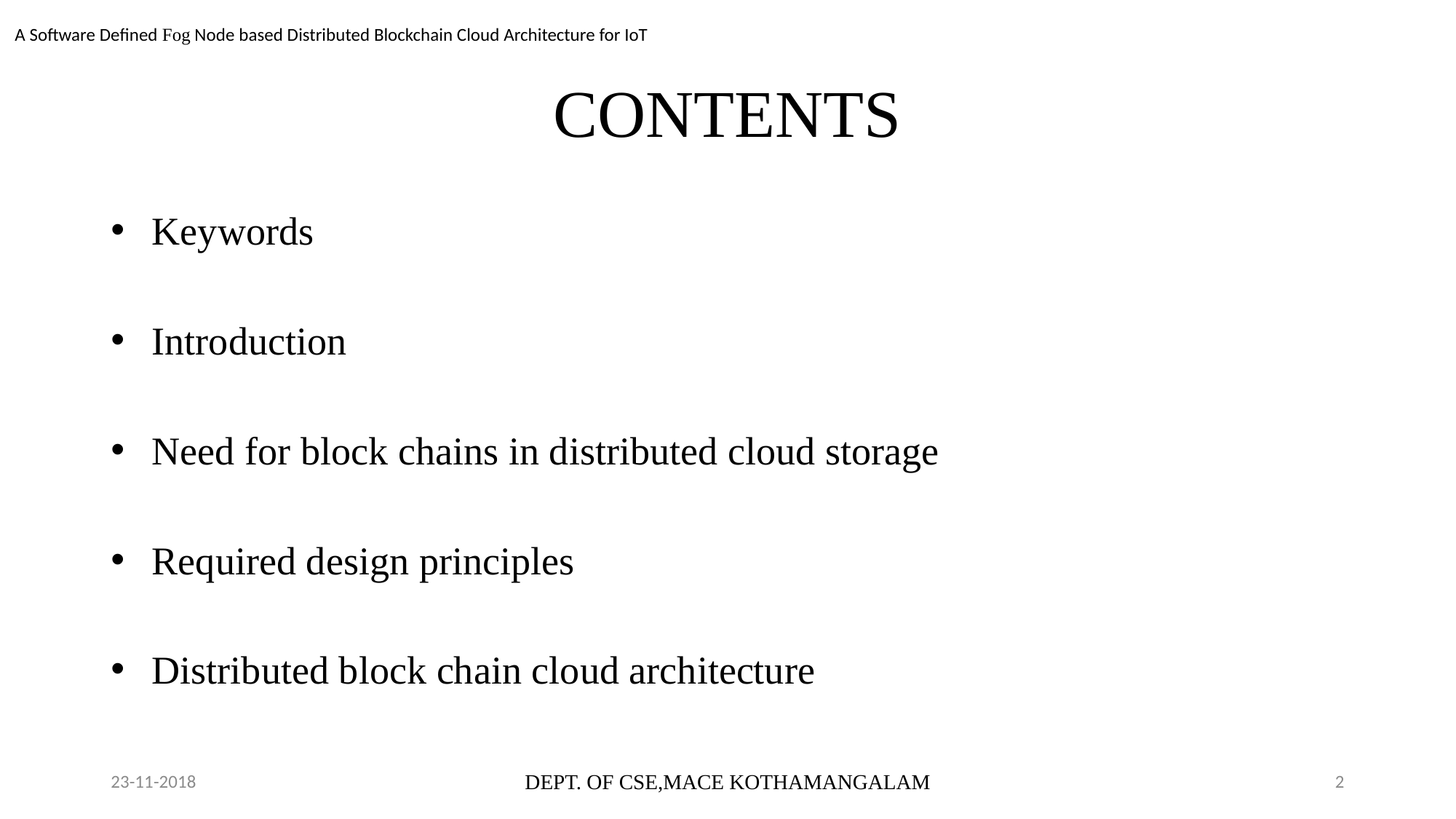

A Software Defined Fog Node based Distributed Blockchain Cloud Architecture for IoT
# CONTENTS
Keywords
Introduction
Need for block chains in distributed cloud storage
Required design principles
Distributed block chain cloud architecture

23-11-2018
DEPT. OF CSE,MACE KOTHAMANGALAM
2